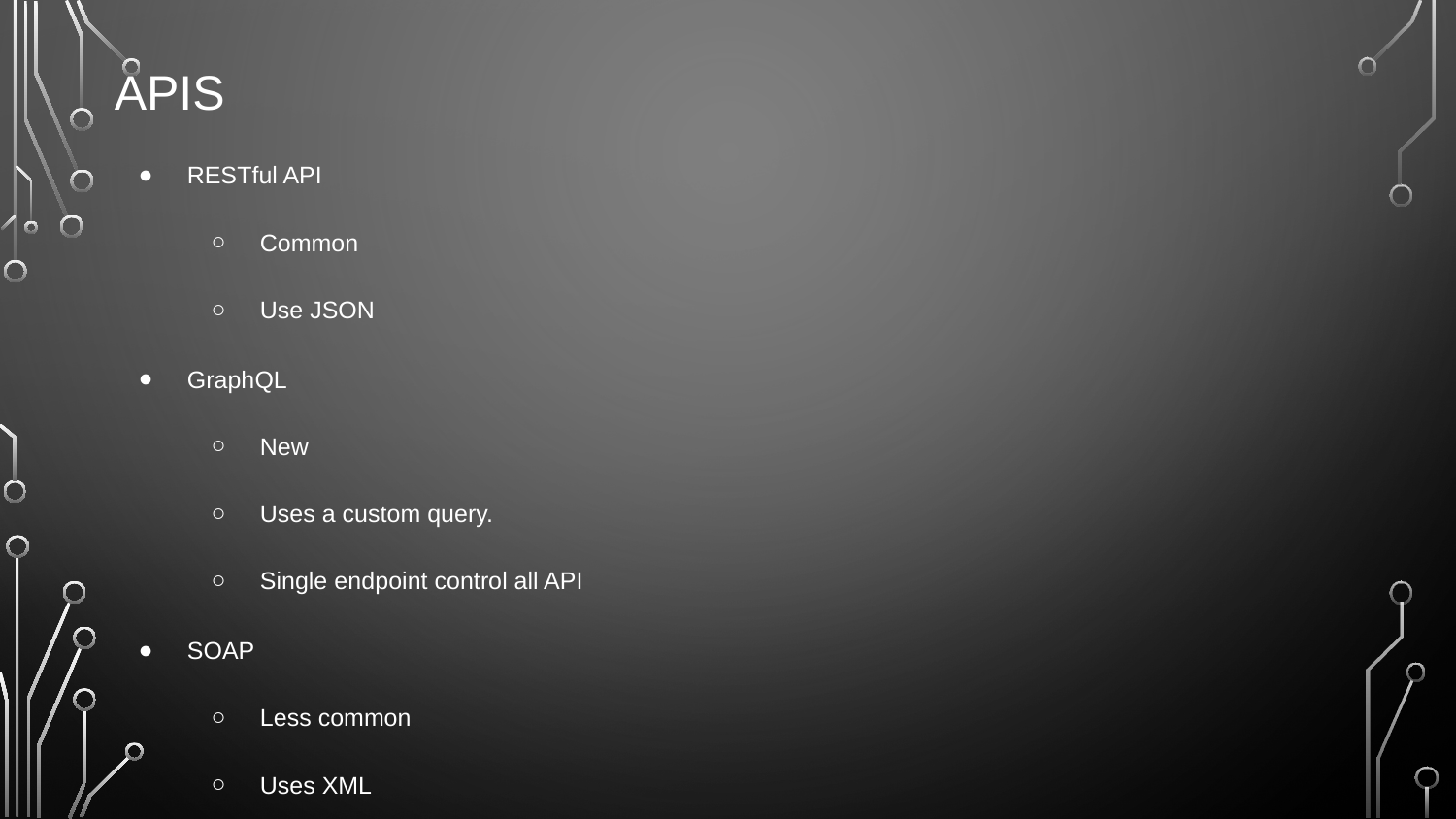

# APIs
RESTful API
Common
Use JSON

GraphQL
New
Uses a custom query.
Single endpoint control all API

SOAP
Less common
Uses XML